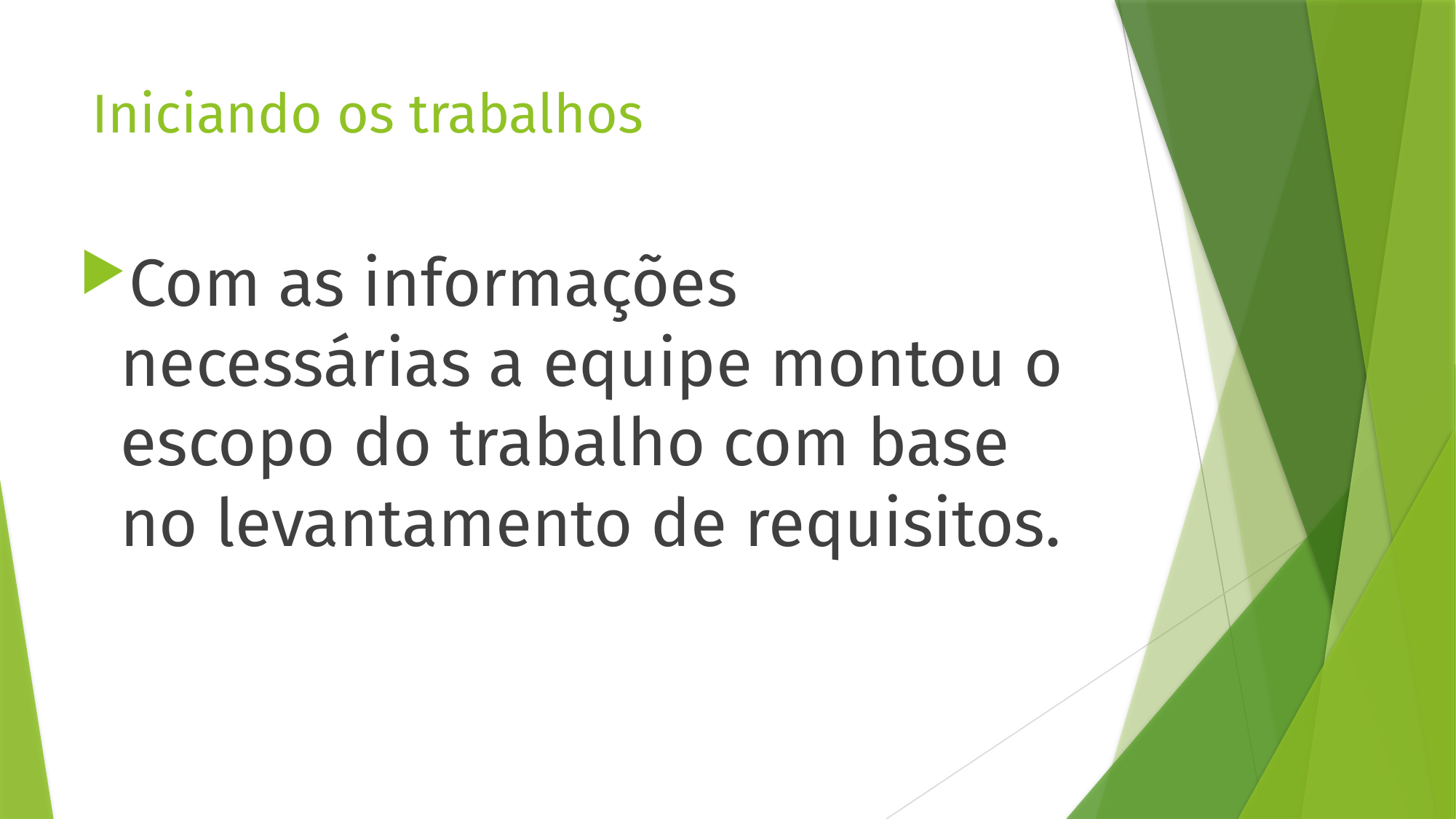

# Iniciando os trabalhos
Com as informações necessárias a equipe montou o escopo do trabalho com base no levantamento de requisitos.